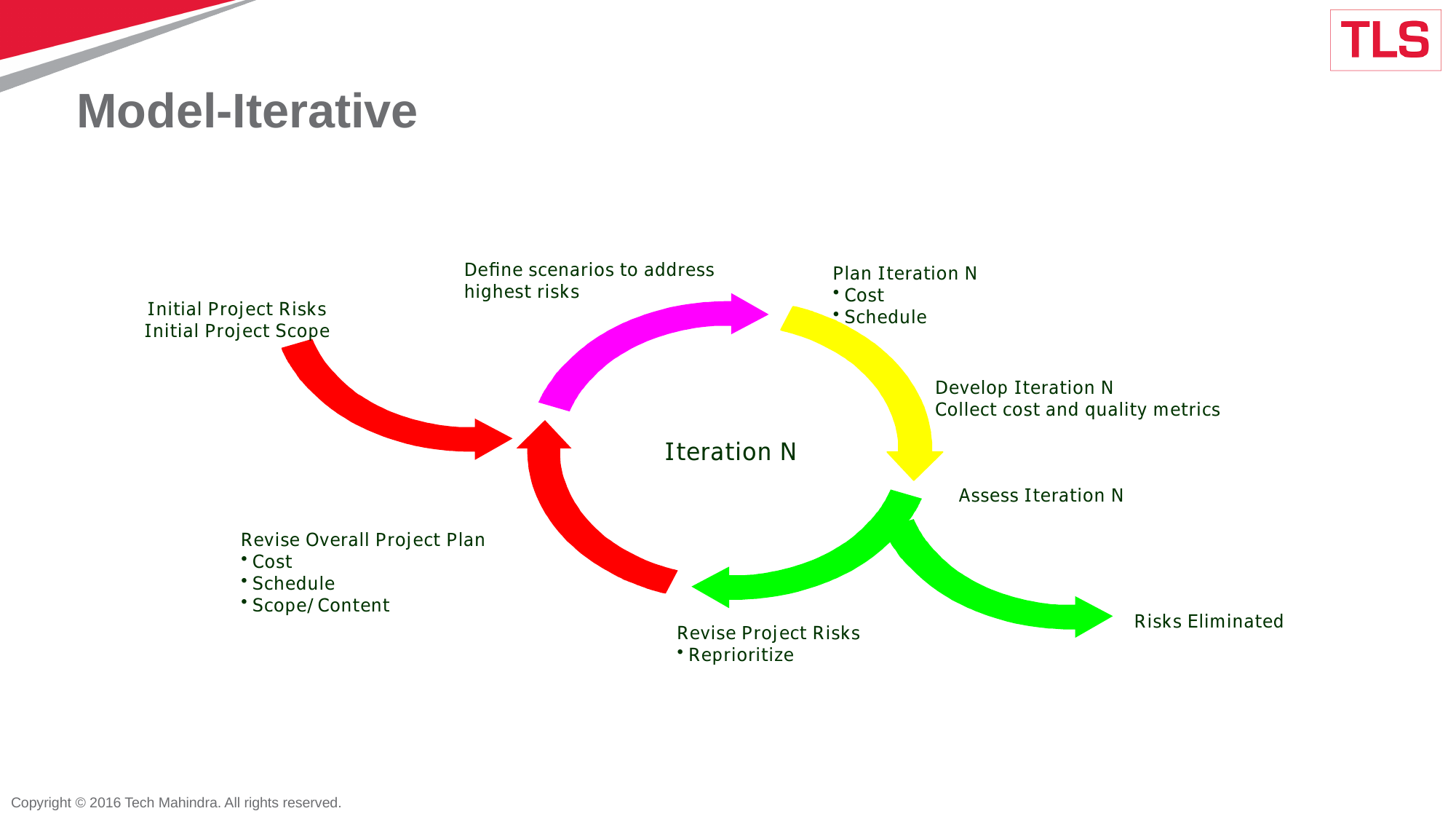

# Model-Iterative
Define scenarios to address highest risks
Plan Iteration N
 Cost
 Schedule
Initial Project Risks
Initial Project Scope

Develop Iteration N
Collect cost and quality metrics

Iteration N
Assess Iteration N

Revise Overall Project Plan
 Cost
 Schedule
 Scope/Content
Risks Eliminated
Revise Project Risks
 Reprioritize
Copyright © 2016 Tech Mahindra. All rights reserved.